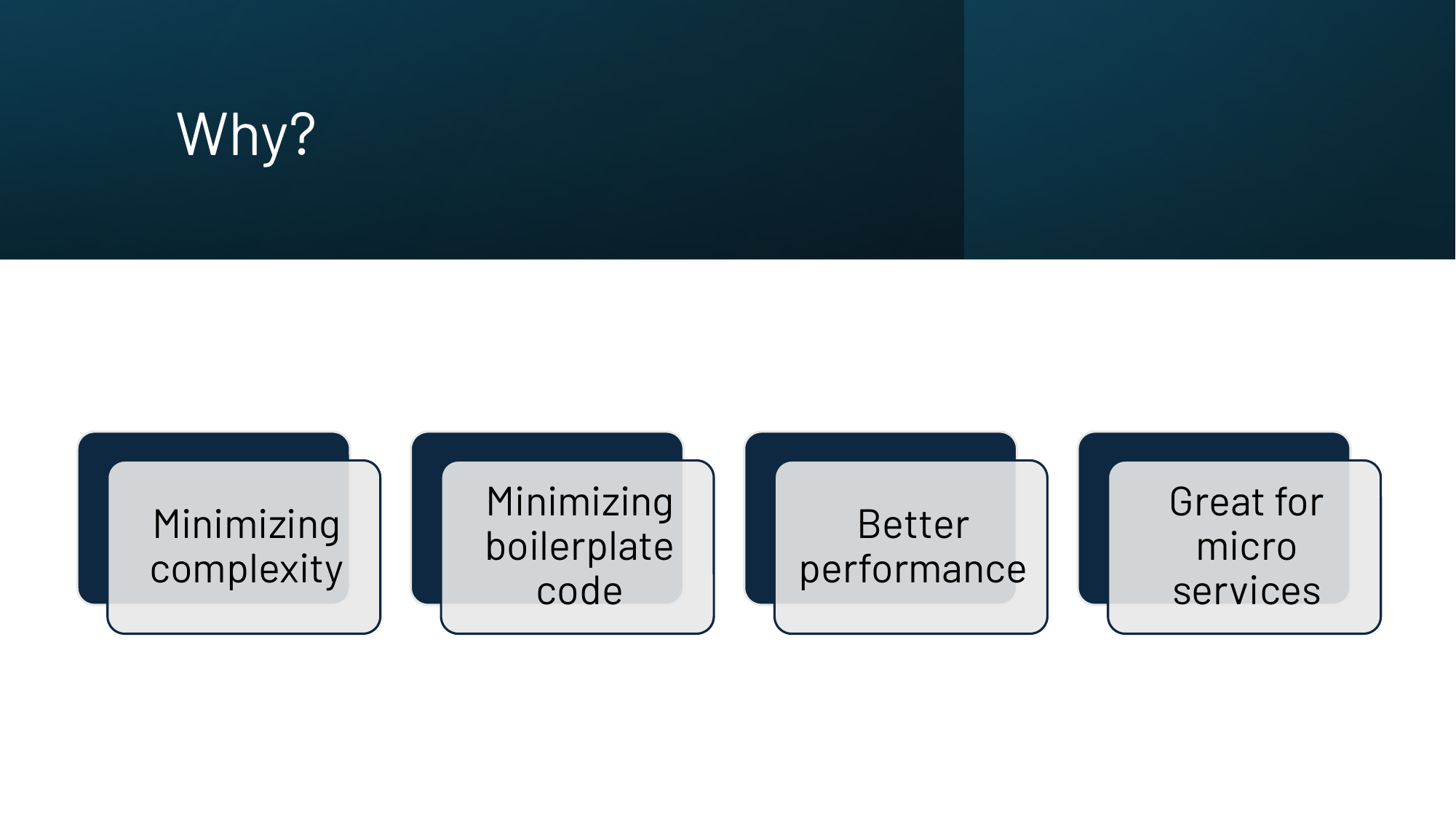

# Why?
Minimizing complexity
Minimizing boilerplate code
Better performance
Great for micro services